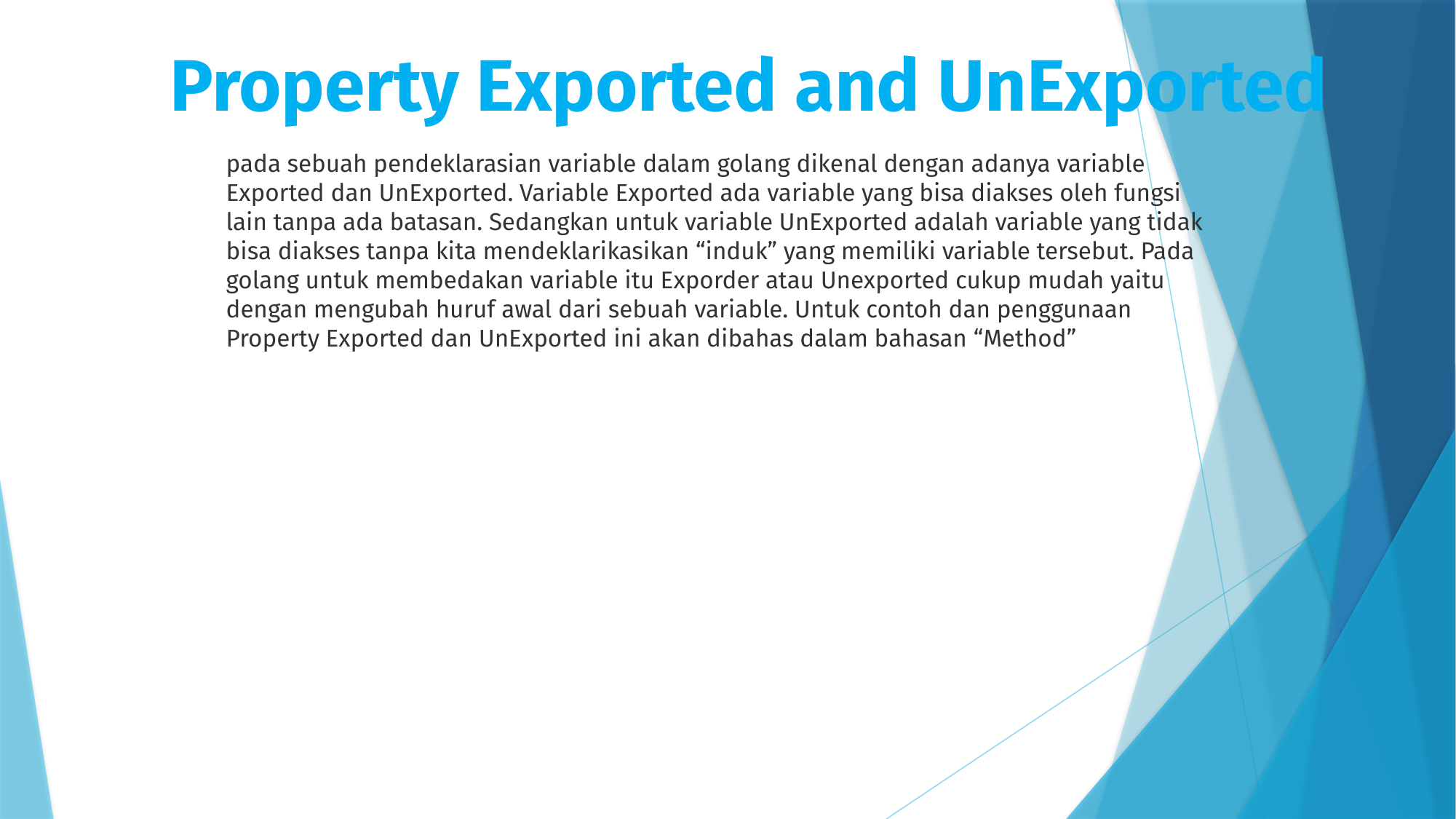

Property Exported and UnExported

pada sebuah pendeklarasian variable dalam golang dikenal dengan adanya variable Exported dan UnExported. Variable Exported ada variable yang bisa diakses oleh fungsi lain tanpa ada batasan. Sedangkan untuk variable UnExported adalah variable yang tidak bisa diakses tanpa kita mendeklarikasikan “induk” yang memiliki variable tersebut. Pada golang untuk membedakan variable itu Exporder atau Unexported cukup mudah yaitu dengan mengubah huruf awal dari sebuah variable. Untuk contoh dan penggunaan Property Exported dan UnExported ini akan dibahas dalam bahasan “Method”